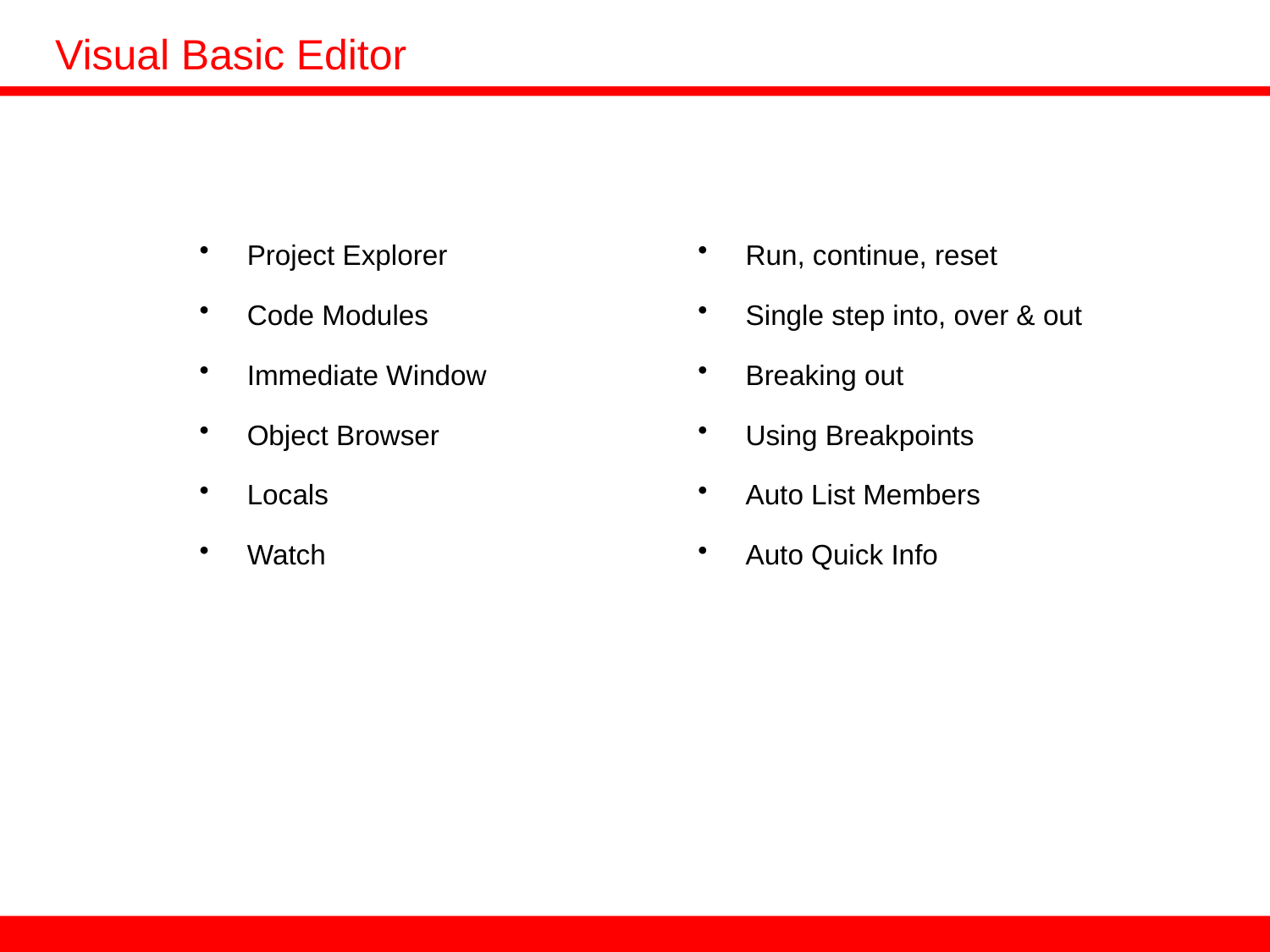

Visual Basic Editor
Project Explorer
Code Modules
Immediate Window
Object Browser
Locals
Watch

Run, continue, reset
Single step into, over & out
Breaking out
Using Breakpoints
Auto List Members
Auto Quick Info